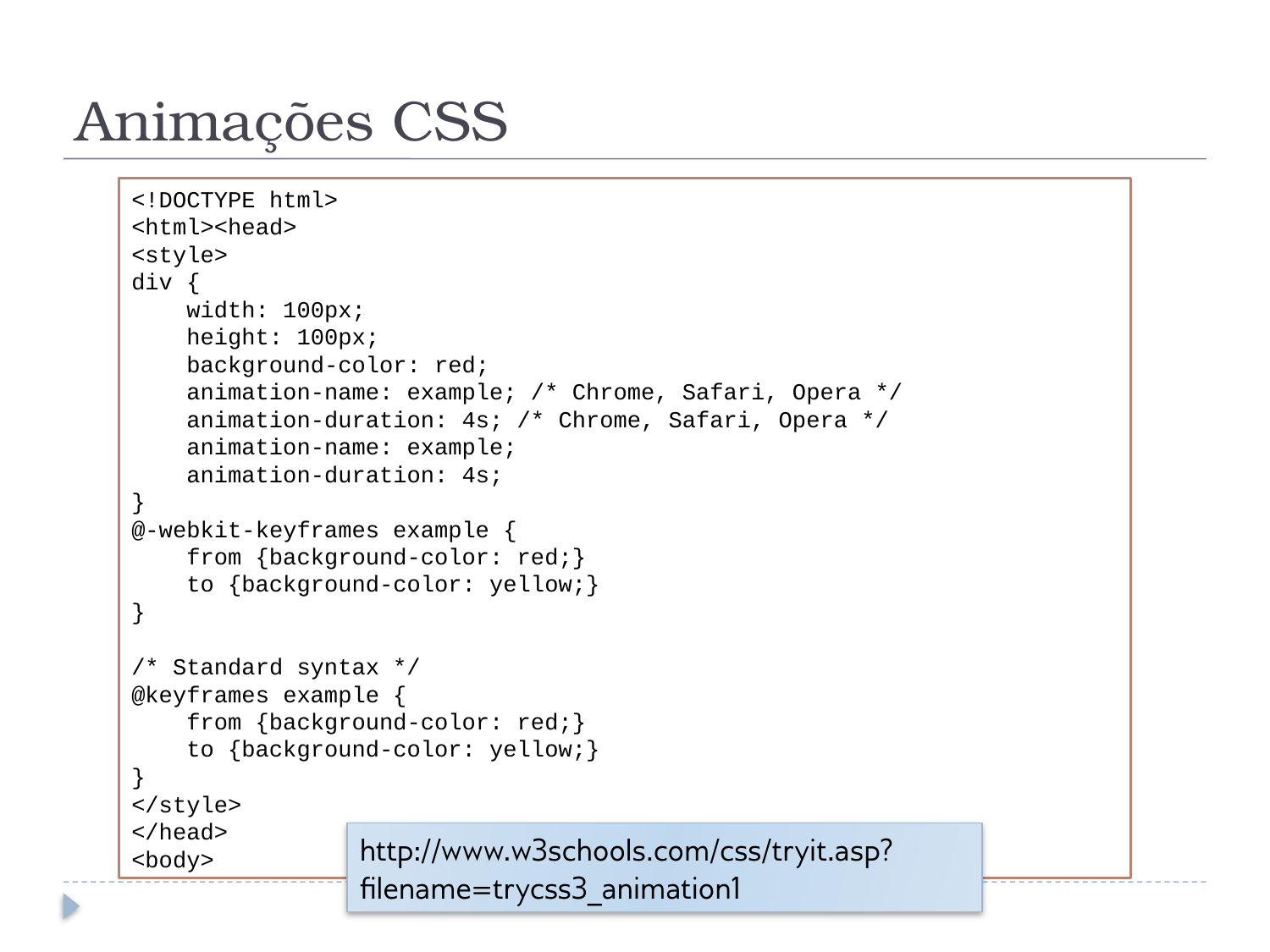

# Animações CSS
<!DOCTYPE html>
<html><head>
<style>
div {
    width: 100px;
    height: 100px;
    background-color: red;
    animation-name: example; /* Chrome, Safari, Opera */
    animation-duration: 4s; /* Chrome, Safari, Opera */
    animation-name: example;
    animation-duration: 4s;
}
@-webkit-keyframes example {
    from {background-color: red;}
    to {background-color: yellow;}
}

/* Standard syntax */
@keyframes example {
    from {background-color: red;}
    to {background-color: yellow;}
}
</style>
</head>
<body>
http://www.w3schools.com/css/tryit.asp?filename=trycss3_animation1